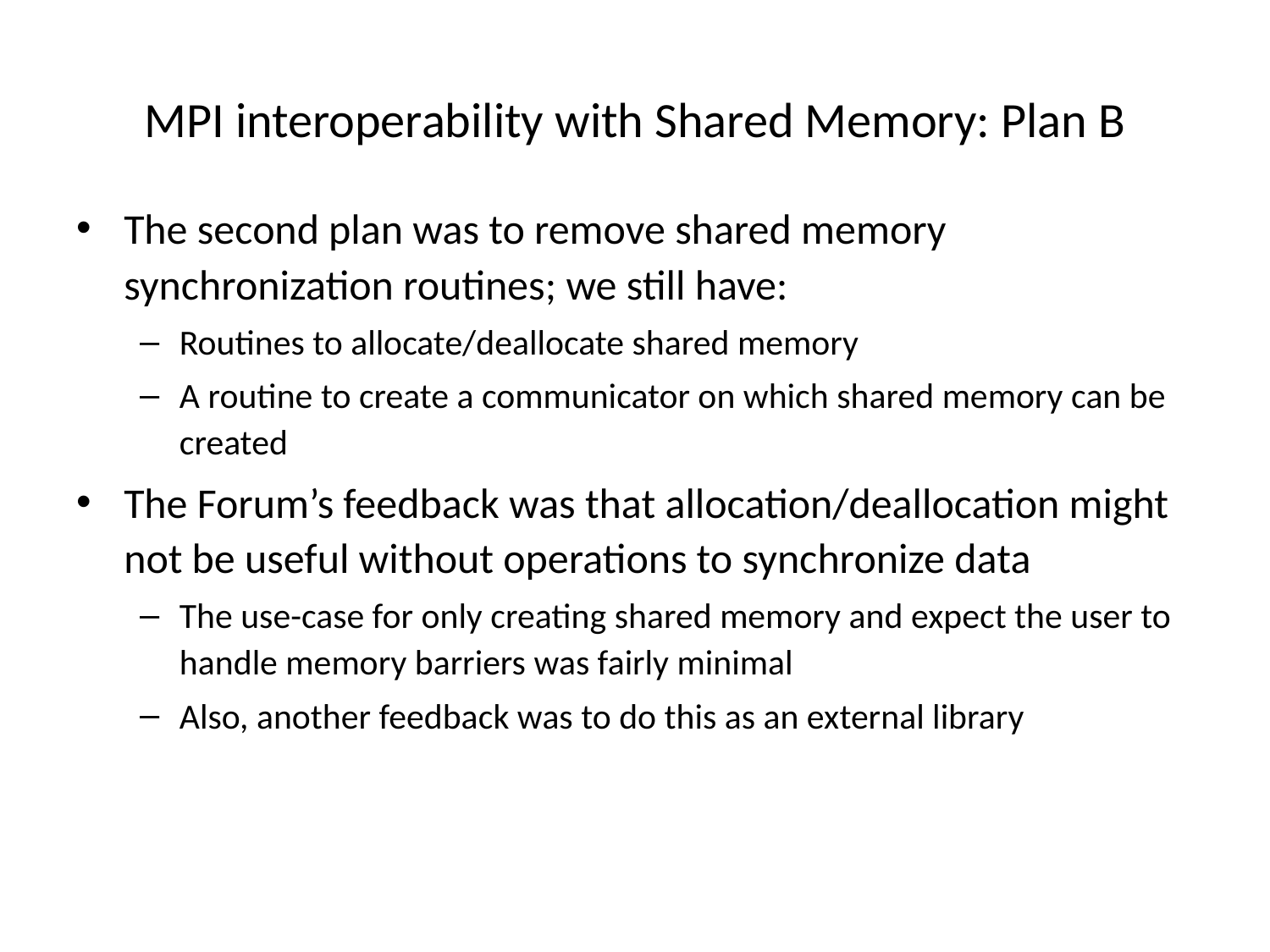

# MPI interoperability with Shared Memory: Plan B
The second plan was to remove shared memory synchronization routines; we still have:
Routines to allocate/deallocate shared memory
A routine to create a communicator on which shared memory can be created
The Forum’s feedback was that allocation/deallocation might not be useful without operations to synchronize data
The use-case for only creating shared memory and expect the user to handle memory barriers was fairly minimal
Also, another feedback was to do this as an external library